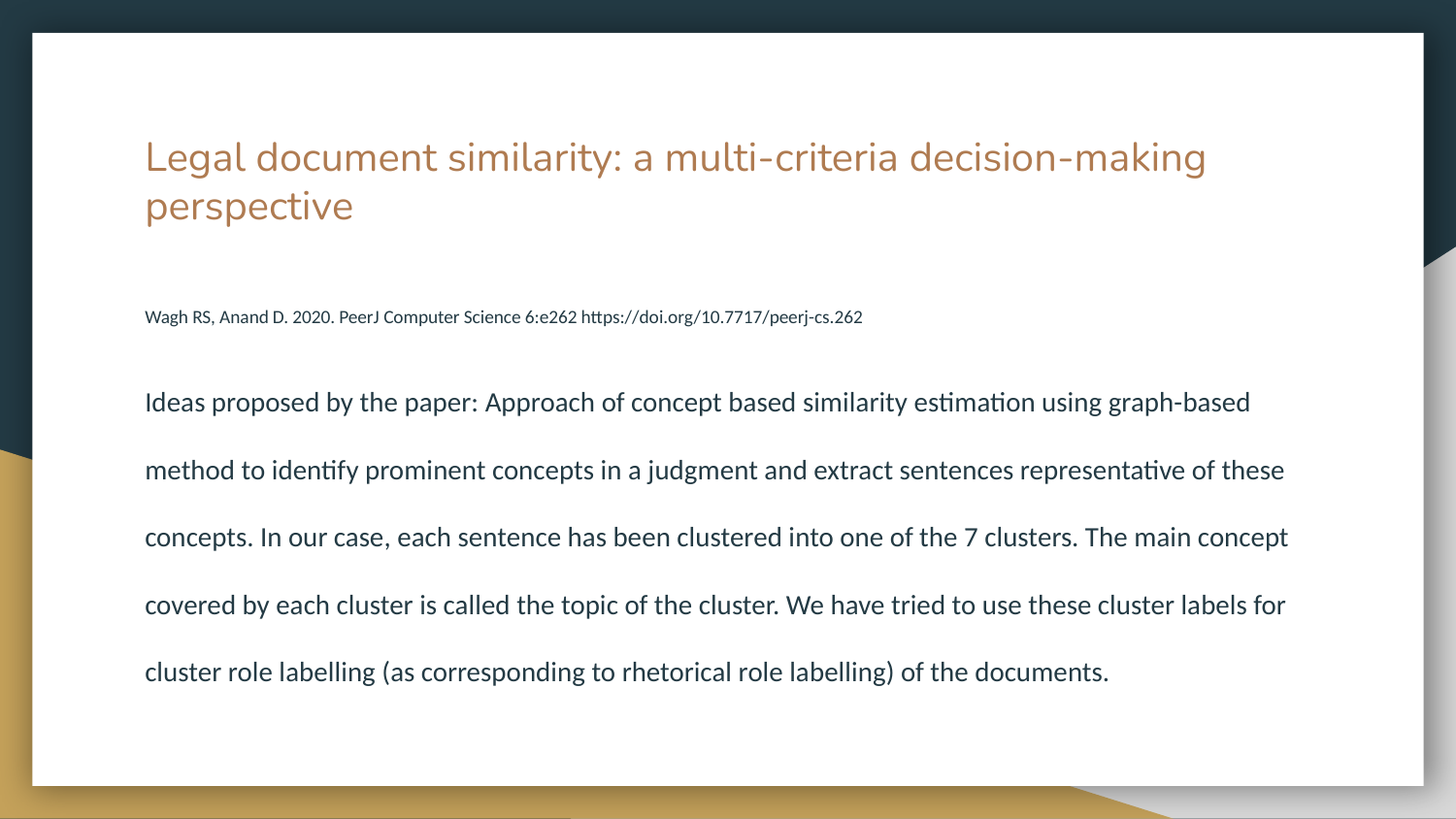

# Legal document similarity: a multi-criteria decision-making perspective
Wagh RS, Anand D. 2020. PeerJ Computer Science 6:e262 https://doi.org/10.7717/peerj-cs.262
Ideas proposed by the paper: Approach of concept based similarity estimation using graph-based method to identify prominent concepts in a judgment and extract sentences representative of these concepts. In our case, each sentence has been clustered into one of the 7 clusters. The main concept covered by each cluster is called the topic of the cluster. We have tried to use these cluster labels for cluster role labelling (as corresponding to rhetorical role labelling) of the documents.